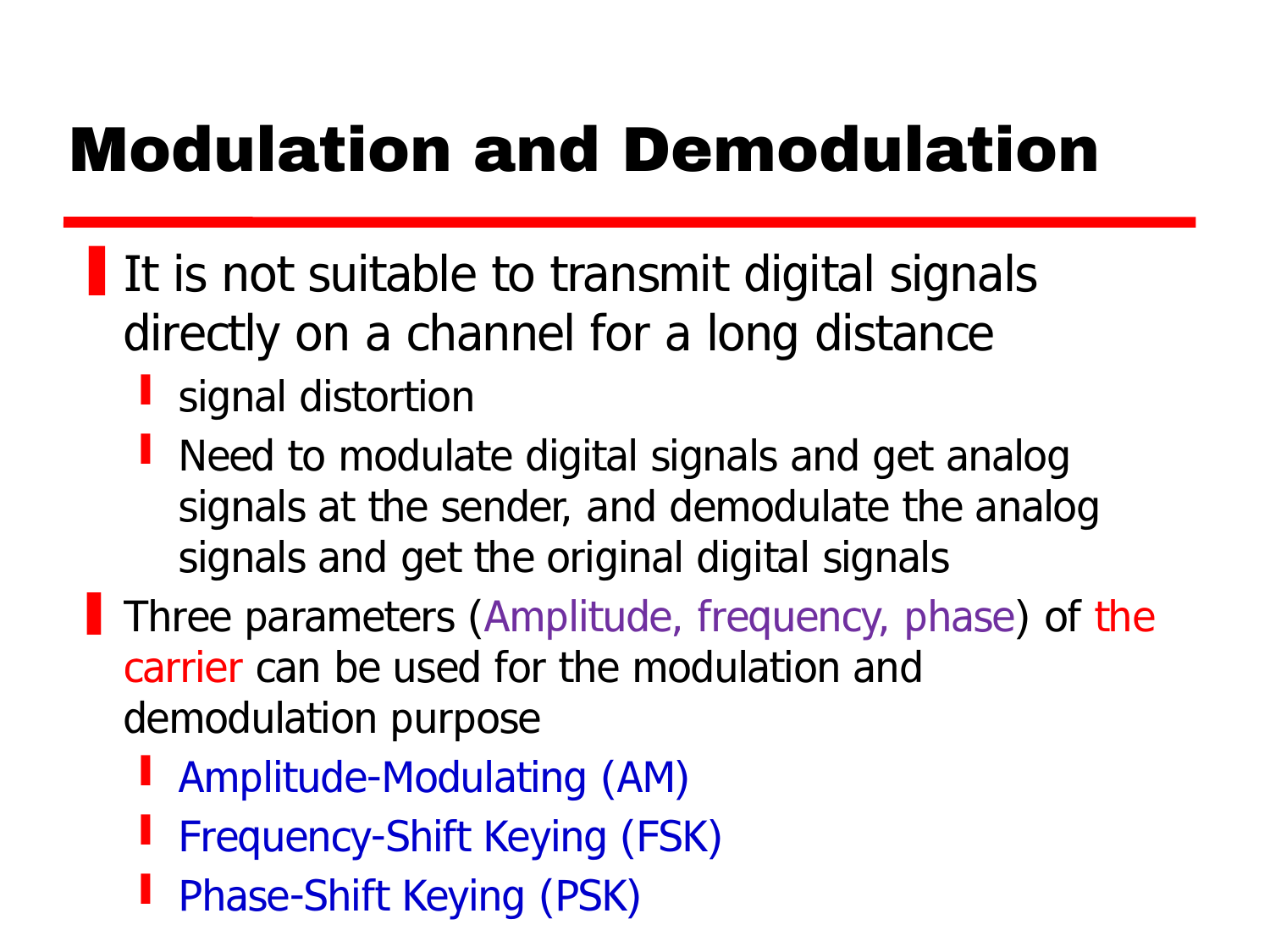

# Modulation and Demodulation
It is not suitable to transmit digital signals directly on a channel for a long distance
signal distortion
Need to modulate digital signals and get analog signals at the sender, and demodulate the analog signals and get the original digital signals
Three parameters (Amplitude, frequency, phase) of the carrier can be used for the modulation and demodulation purpose
Amplitude-Modulating (AM)
Frequency-Shift Keying (FSK)
Phase-Shift Keying (PSK)